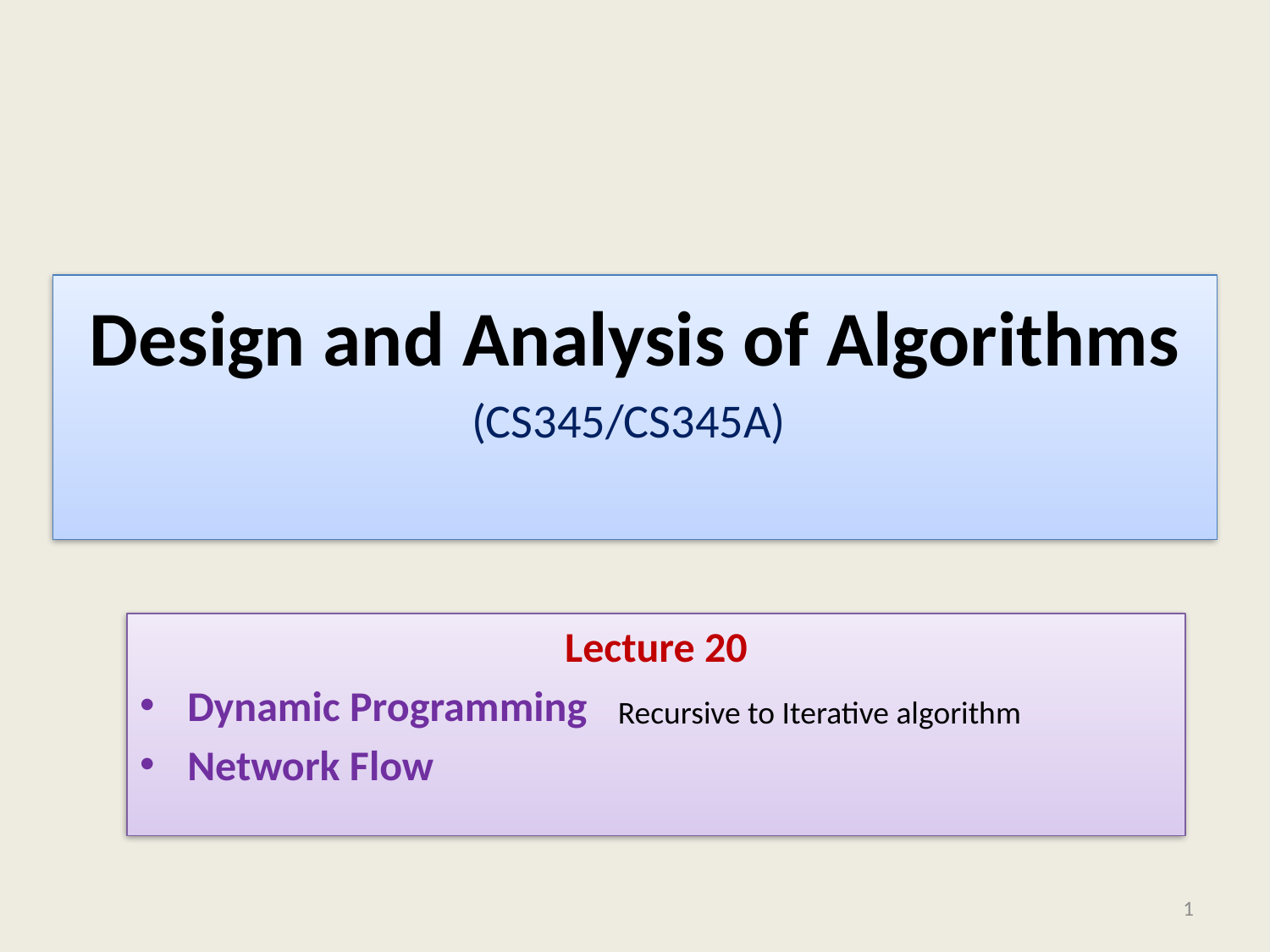

# Design and Analysis of Algorithms (CS345/CS345A)
Lecture 20
Dynamic Programming
Network Flow

Recursive to Iterative algorithm
1